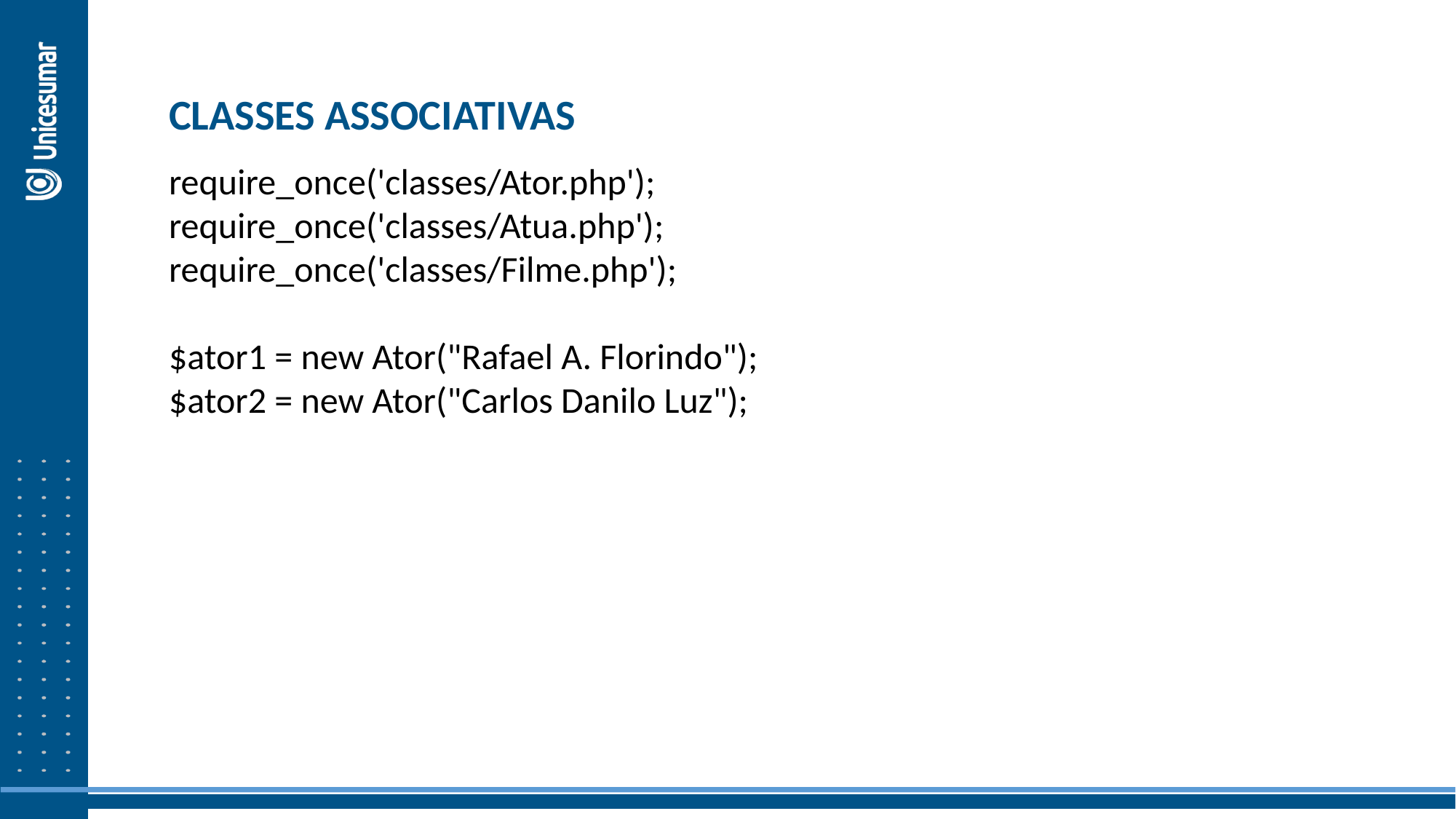

CLASSES ASSOCIATIVAS
require_once('classes/Ator.php');
require_once('classes/Atua.php');
require_once('classes/Filme.php');

$ator1 = new Ator("Rafael A. Florindo");
$ator2 = new Ator("Carlos Danilo Luz");